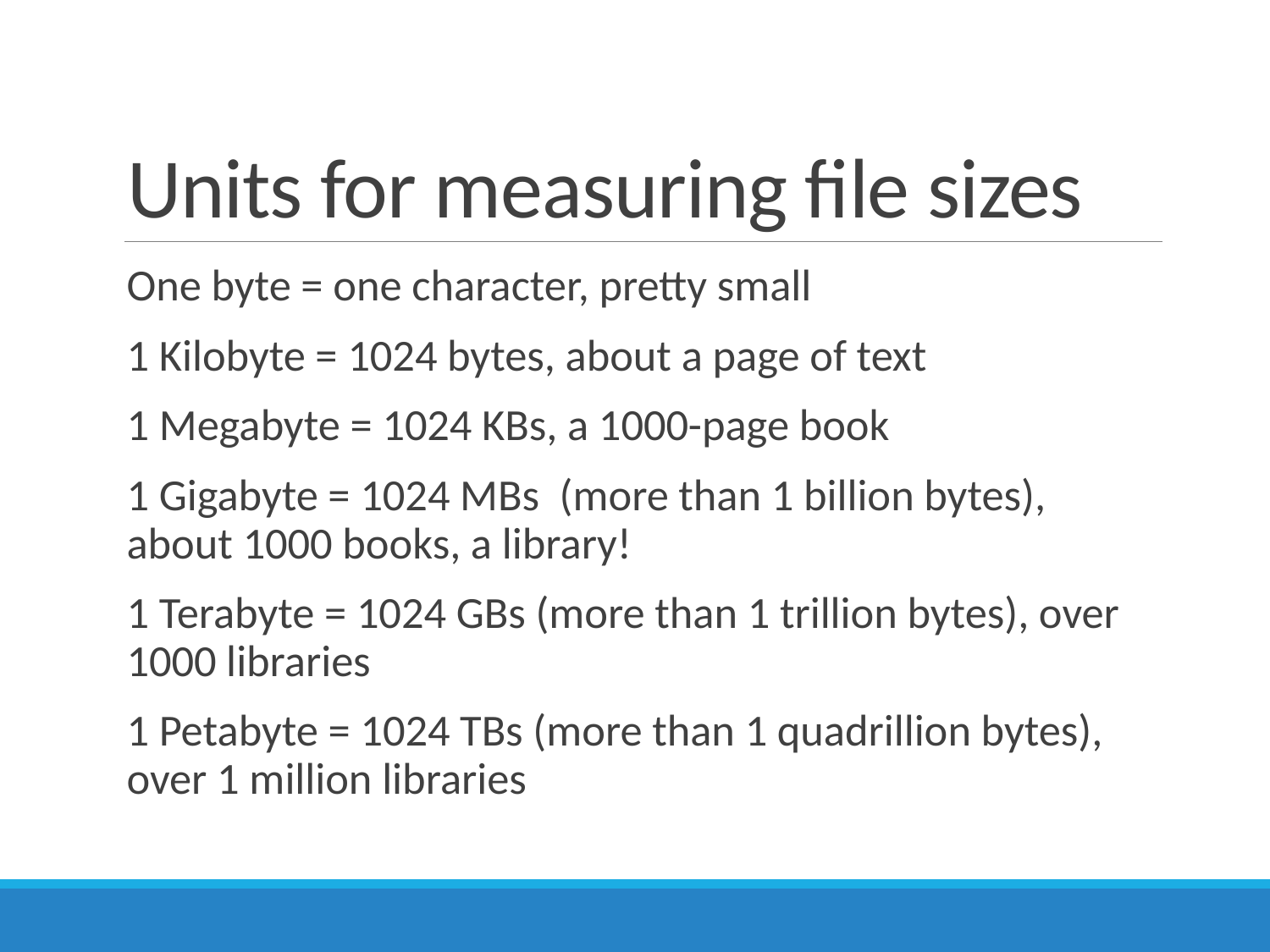

# Units for measuring file sizes
One byte = one character, pretty small
1 Kilobyte = 1024 bytes, about a page of text
1 Megabyte = 1024 KBs, a 1000-page book
1 Gigabyte = 1024 MBs  (more than 1 billion bytes), about 1000 books, a library!
1 Terabyte = 1024 GBs (more than 1 trillion bytes), over 1000 libraries
1 Petabyte = 1024 TBs (more than 1 quadrillion bytes), over 1 million libraries